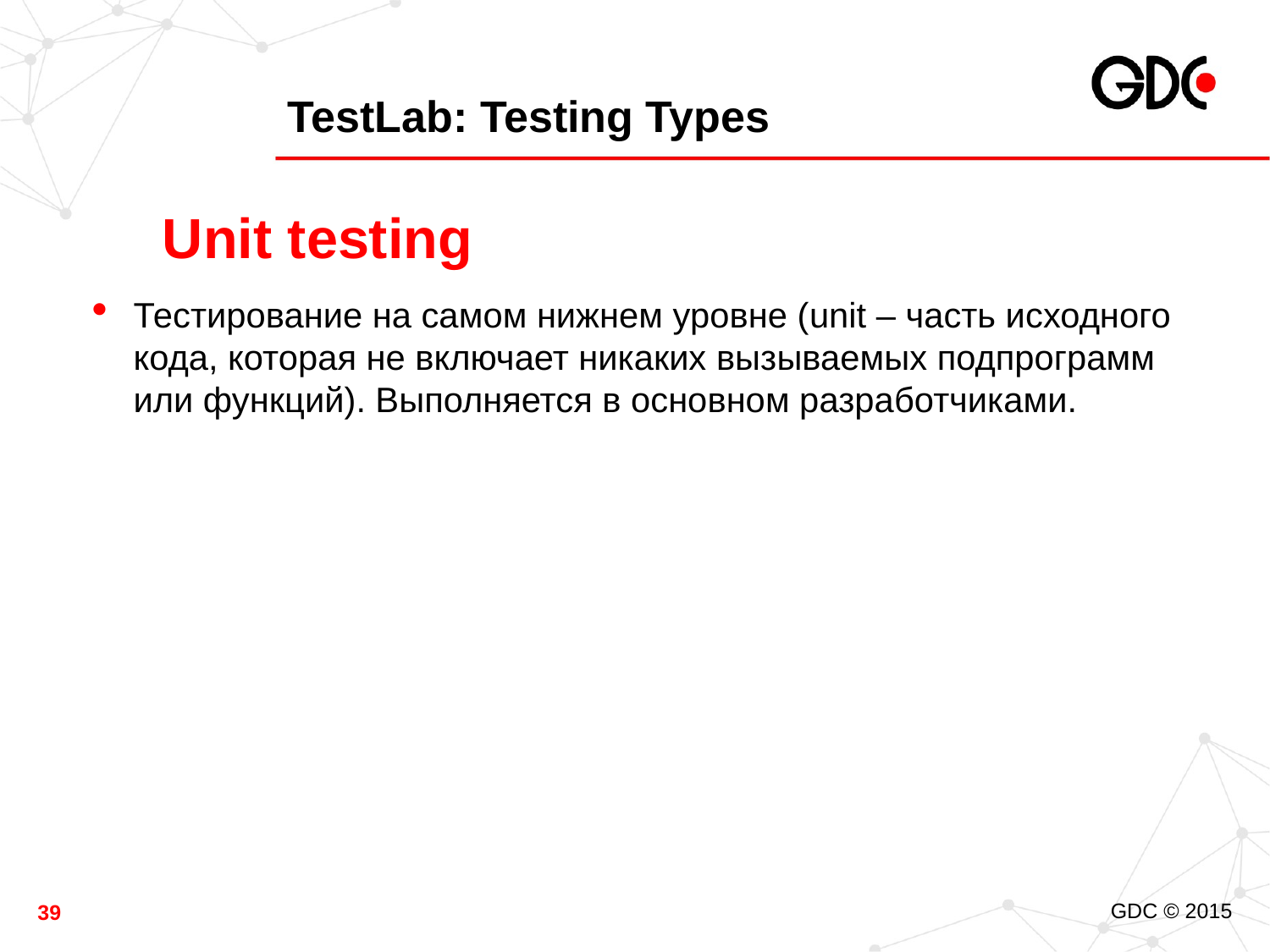

# TestLab: Testing Types
Unit testing

Тестирование на самом нижнем уровне (unit – часть исходного кода, которая не включает никаких вызываемых подпрограмм или функций). Выполняется в основном разработчиками.